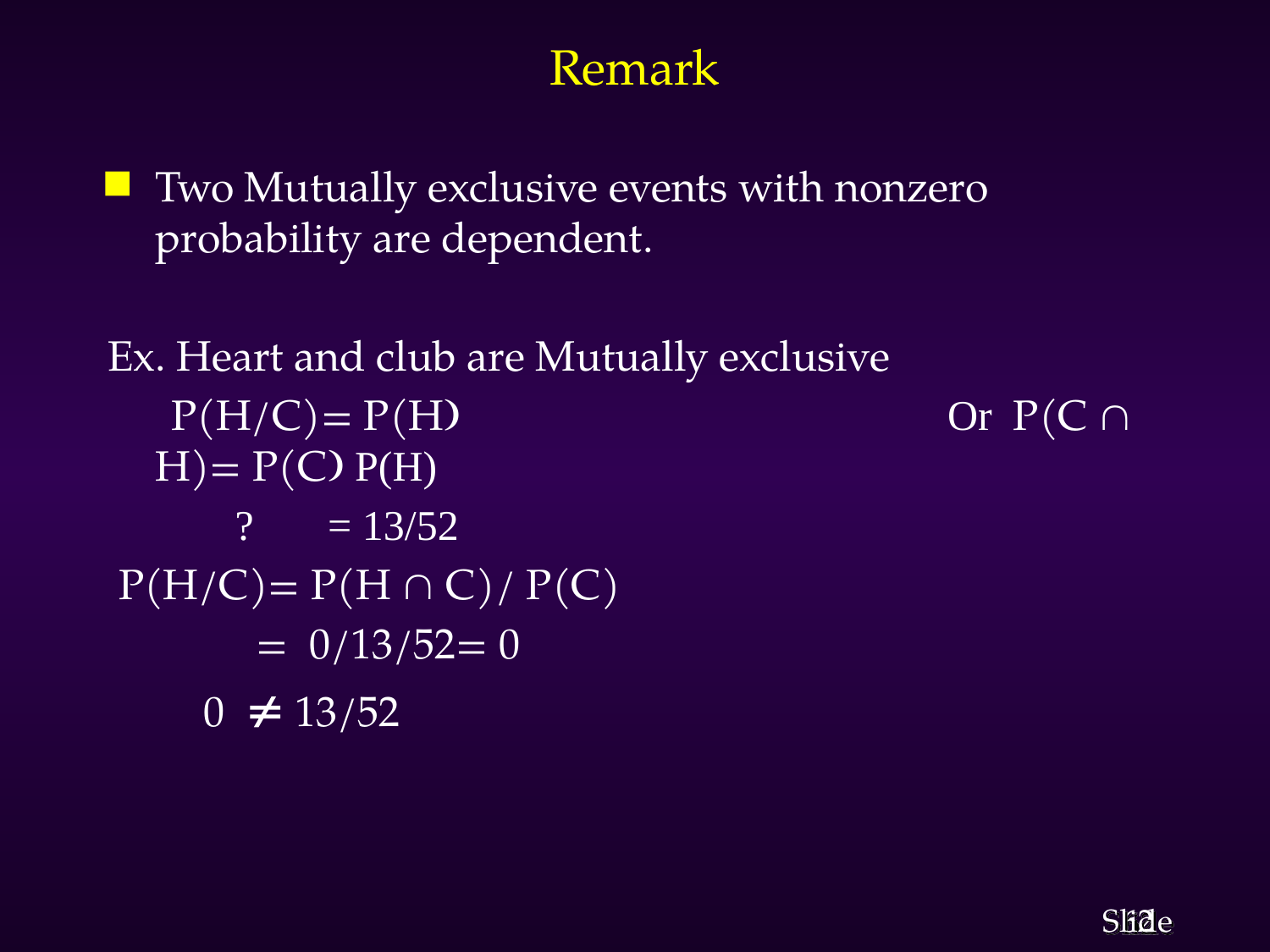

# Remark
Two Mutually exclusive events with nonzero probability are dependent.

Ex. Heart and club are Mutually exclusive
      P(H/C)= P(H)                       Or  P(C ∩ H)= P(C) P(H)
            ?       = 13/52
 P(H/C)= P(H ∩ C)/ P(C)
              =  0/13/52= 0
         0  ≠ 13/52